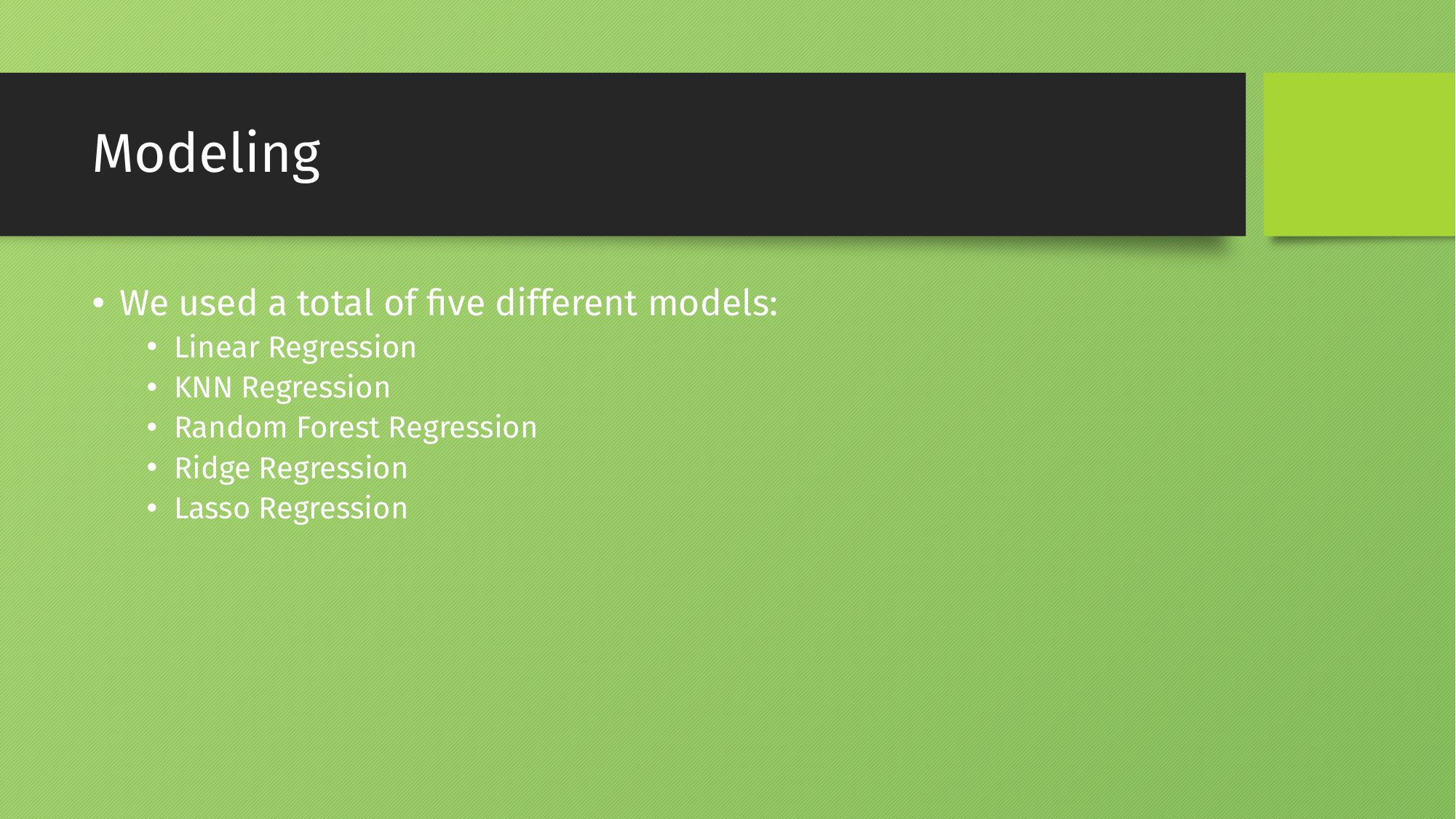

# Modeling
We used a total of five different models:
Linear Regression
KNN Regression
Random Forest Regression
Ridge Regression
Lasso Regression